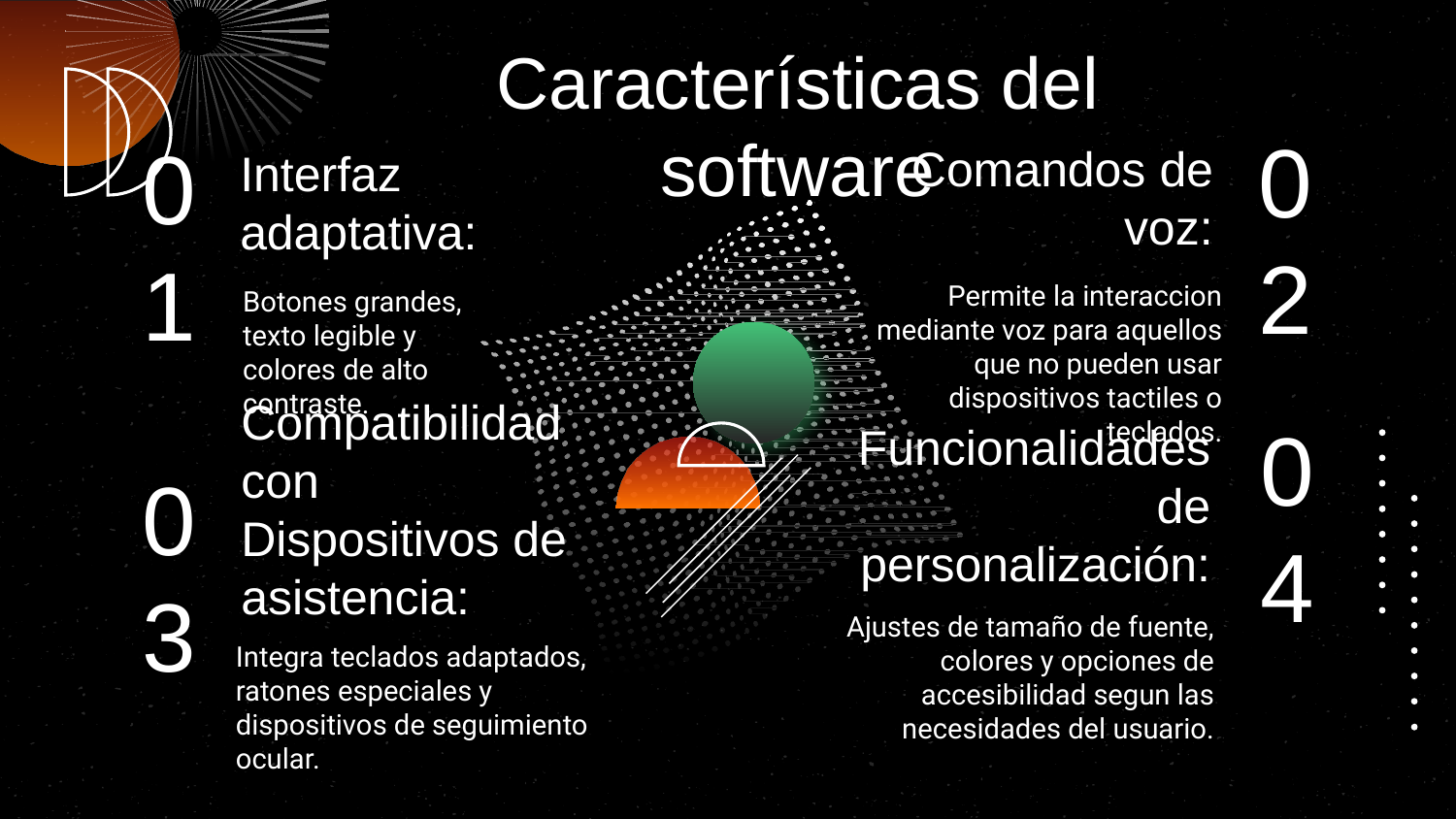

# Características del software
02
Comandos de voz:

01
Interfaz adaptativa:
Permite la interaccion mediante voz para aquellos que no pueden usar dispositivos tactiles o teclados.
Botones grandes, texto legible y colores de alto contraste.
Compatibilidad con
Dispositivos de asistencia:
Funcionalidades de personalización:
04
03
Ajustes de tamaño de fuente, colores y opciones de accesibilidad segun las necesidades del usuario.
Integra teclados adaptados, ratones especiales y dispositivos de seguimiento ocular.